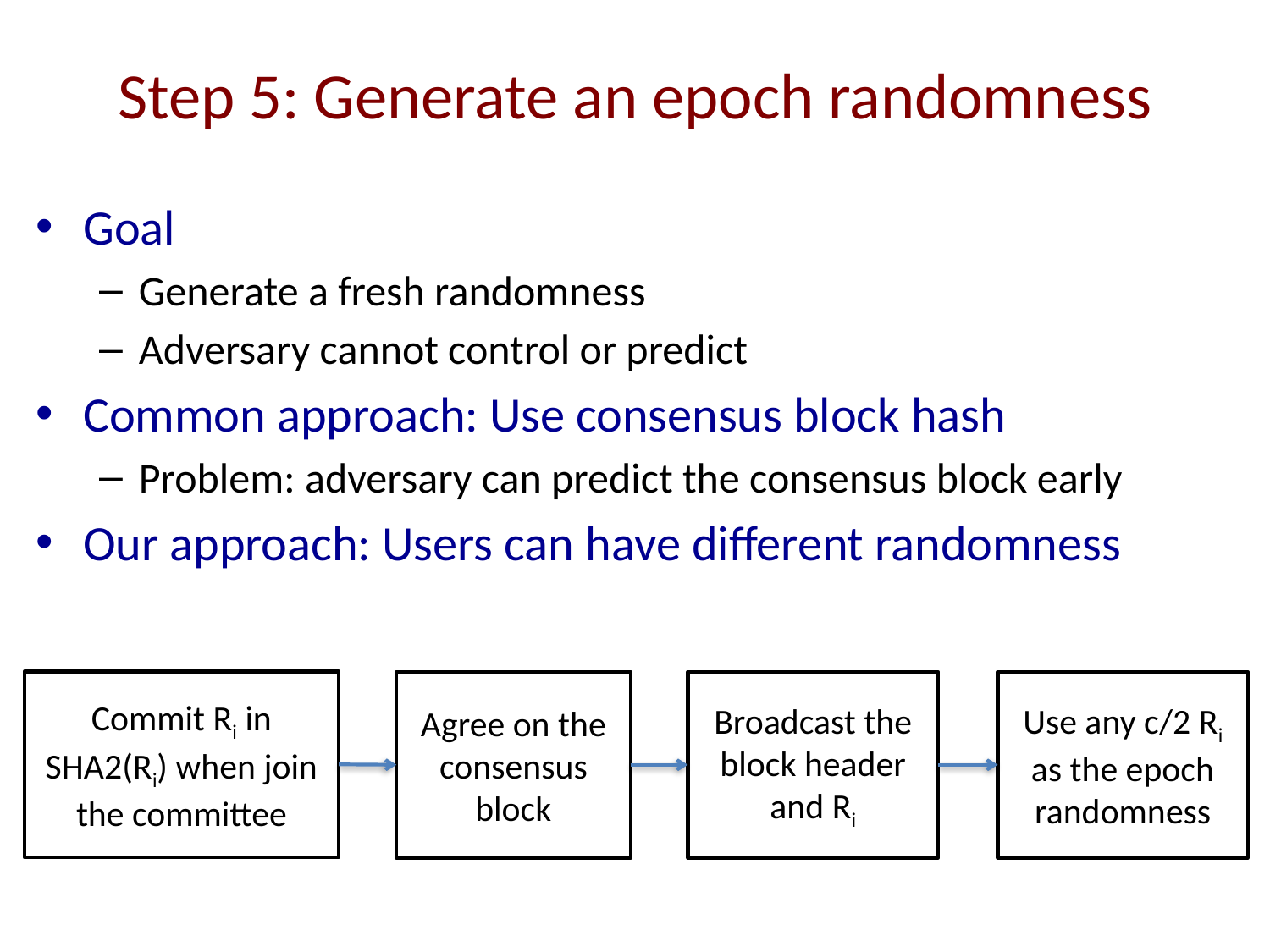

# Step 5: Generate an epoch randomness
Goal
Generate a fresh randomness
Adversary cannot control or predict
Common approach: Use consensus block hash
Problem: adversary can predict the consensus block early
Our approach: Users can have different randomness
Commit Ri in SHA2(Ri) when join the committee
Agree on the consensus block
Broadcast the block header and Ri
Use any c/2 Ri as the epoch randomness